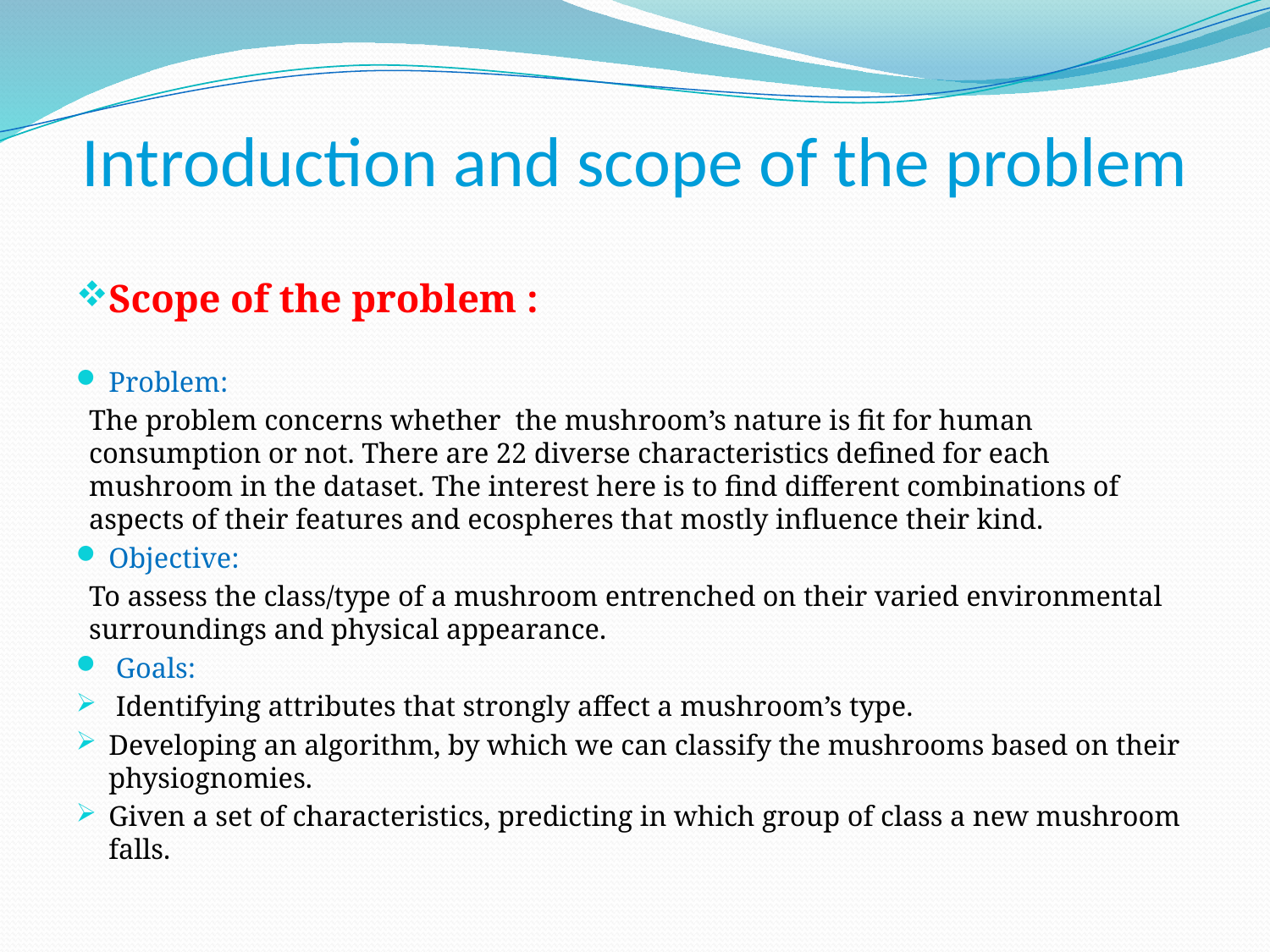

# Introduction and scope of the problem
Scope of the problem :

Problem:
The problem concerns whether  the mushroom’s nature is fit for human consumption or not. There are 22 diverse characteristics defined for each mushroom in the dataset. The interest here is to find different combinations of aspects of their features and ecospheres that mostly influence their kind.
Objective:
To assess the class/type of a mushroom entrenched on their varied environmental surroundings and physical appearance.
 Goals:
 Identifying attributes that strongly affect a mushroom’s type.
Developing an algorithm, by which we can classify the mushrooms based on their physiognomies.
Given a set of characteristics, predicting in which group of class a new mushroom falls.